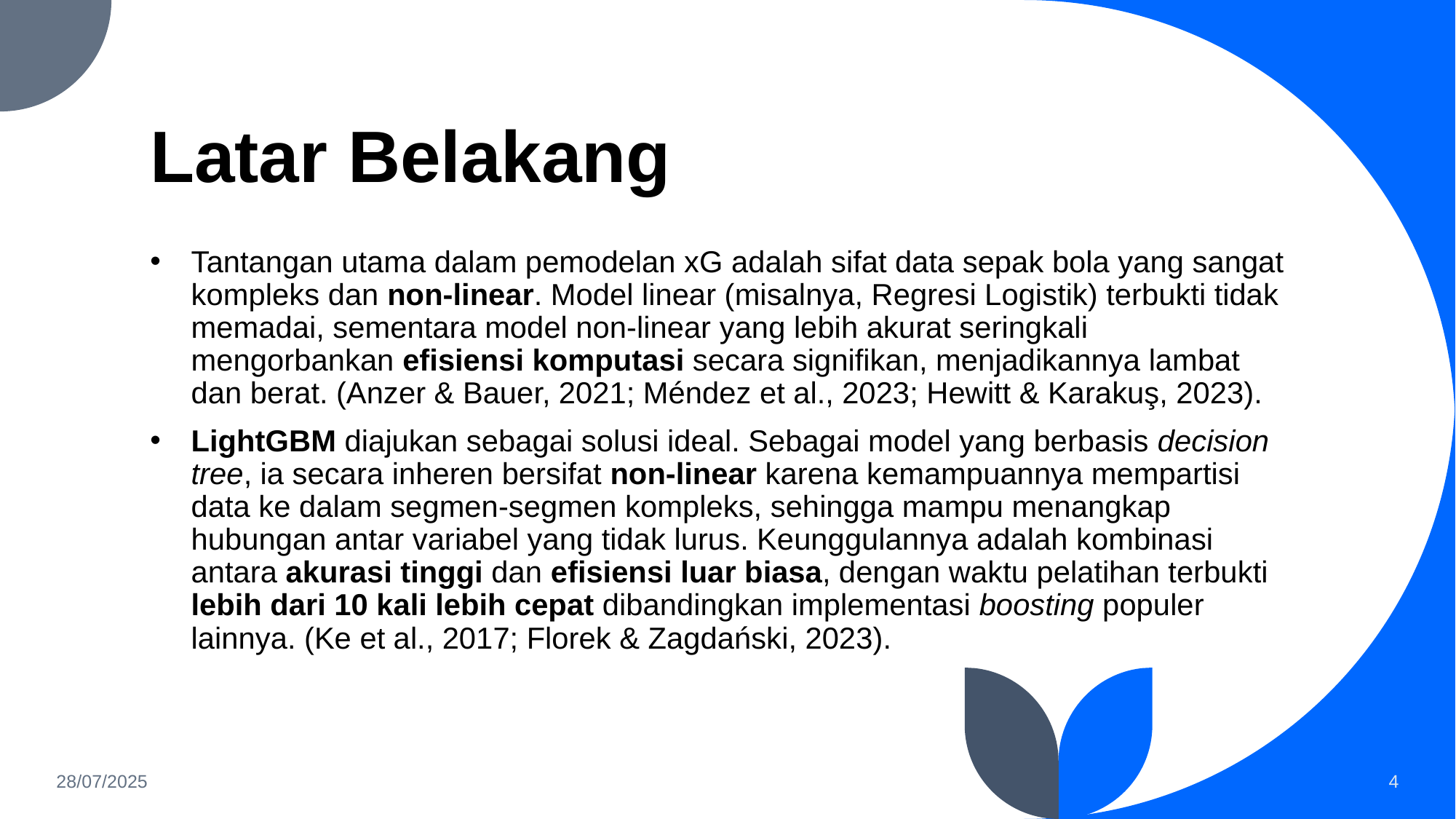

# Latar Belakang
Tantangan utama dalam pemodelan xG adalah sifat data sepak bola yang sangat kompleks dan non-linear. Model linear (misalnya, Regresi Logistik) terbukti tidak memadai, sementara model non-linear yang lebih akurat seringkali mengorbankan efisiensi komputasi secara signifikan, menjadikannya lambat dan berat. (Anzer & Bauer, 2021; Méndez et al., 2023; Hewitt & Karakuş, 2023).
LightGBM diajukan sebagai solusi ideal. Sebagai model yang berbasis decision tree, ia secara inheren bersifat non-linear karena kemampuannya mempartisi data ke dalam segmen-segmen kompleks, sehingga mampu menangkap hubungan antar variabel yang tidak lurus. Keunggulannya adalah kombinasi antara akurasi tinggi dan efisiensi luar biasa, dengan waktu pelatihan terbukti lebih dari 10 kali lebih cepat dibandingkan implementasi boosting populer lainnya. (Ke et al., 2017; Florek & Zagdański, 2023).
28/07/2025
4